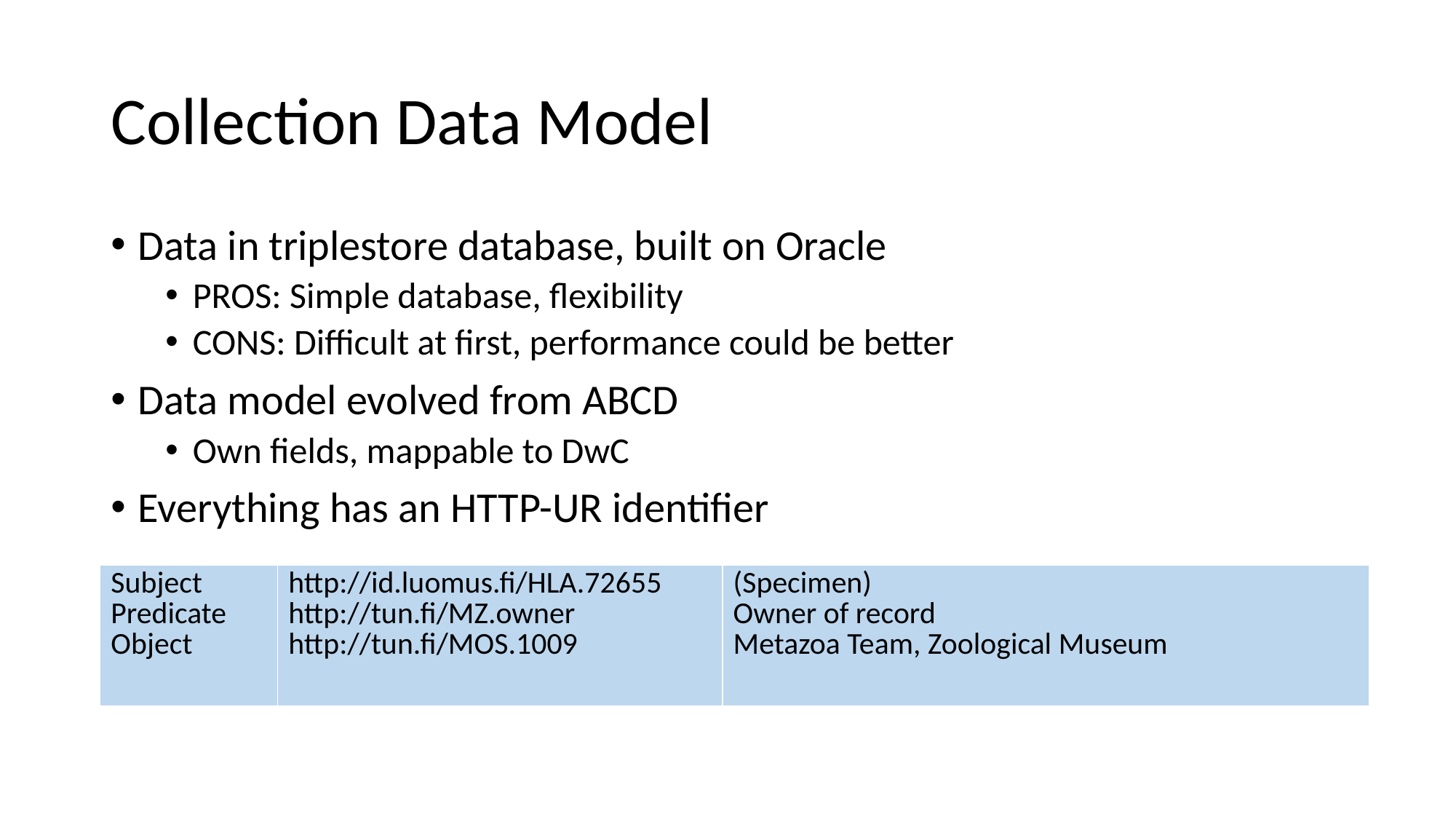

# Collection Data Model
Data in triplestore database, built on Oracle
PROS: Simple database, flexibility
CONS: Difficult at first, performance could be better
Data model evolved from ABCD
Own fields, mappable to DwC
Everything has an HTTP-UR identifier

| Subject Predicate Object | http://id.luomus.fi/HLA.72655 http://tun.fi/MZ.owner http://tun.fi/MOS.1009 | (Specimen) Owner of record Metazoa Team, Zoological Museum |
| --- | --- | --- |